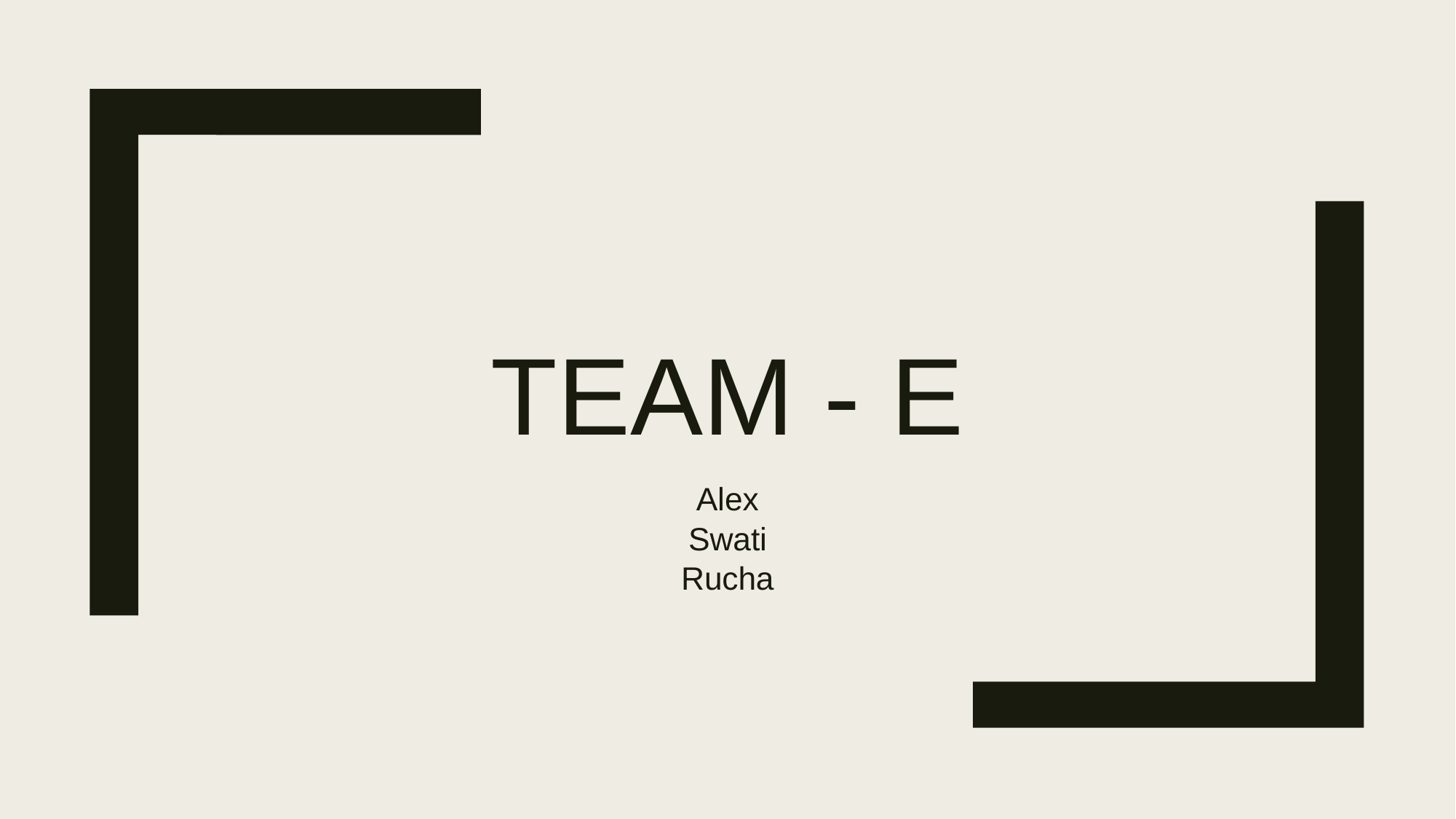

# TEAM - E
Alex
Swati
Rucha